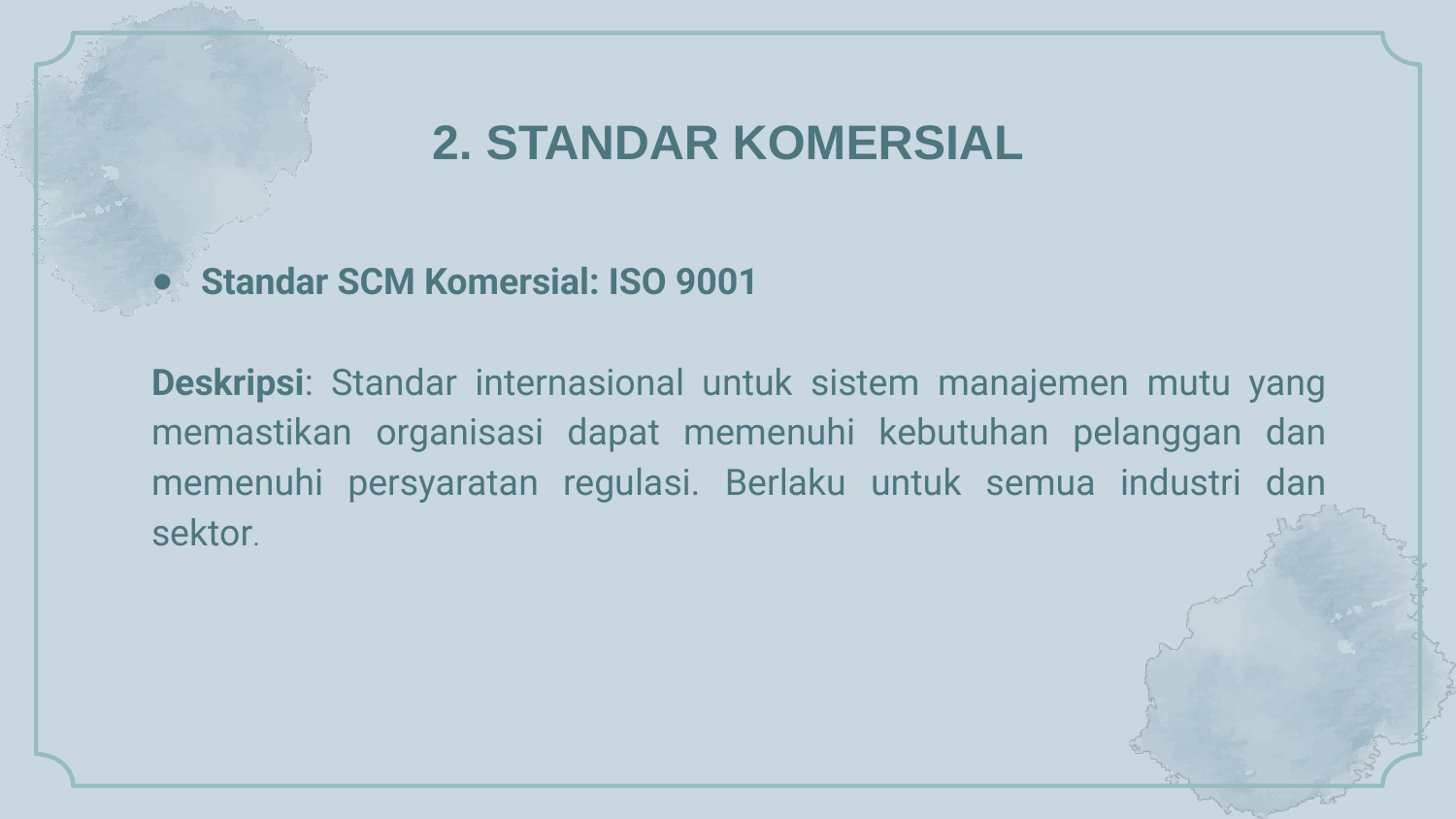

# 2. STANDAR KOMERSIAL

Standar SCM Komersial: ISO 9001

Deskripsi: Standar internasional untuk sistem manajemen mutu yang memastikan organisasi dapat memenuhi kebutuhan pelanggan dan memenuhi persyaratan regulasi. Berlaku untuk semua industri dan sektor.